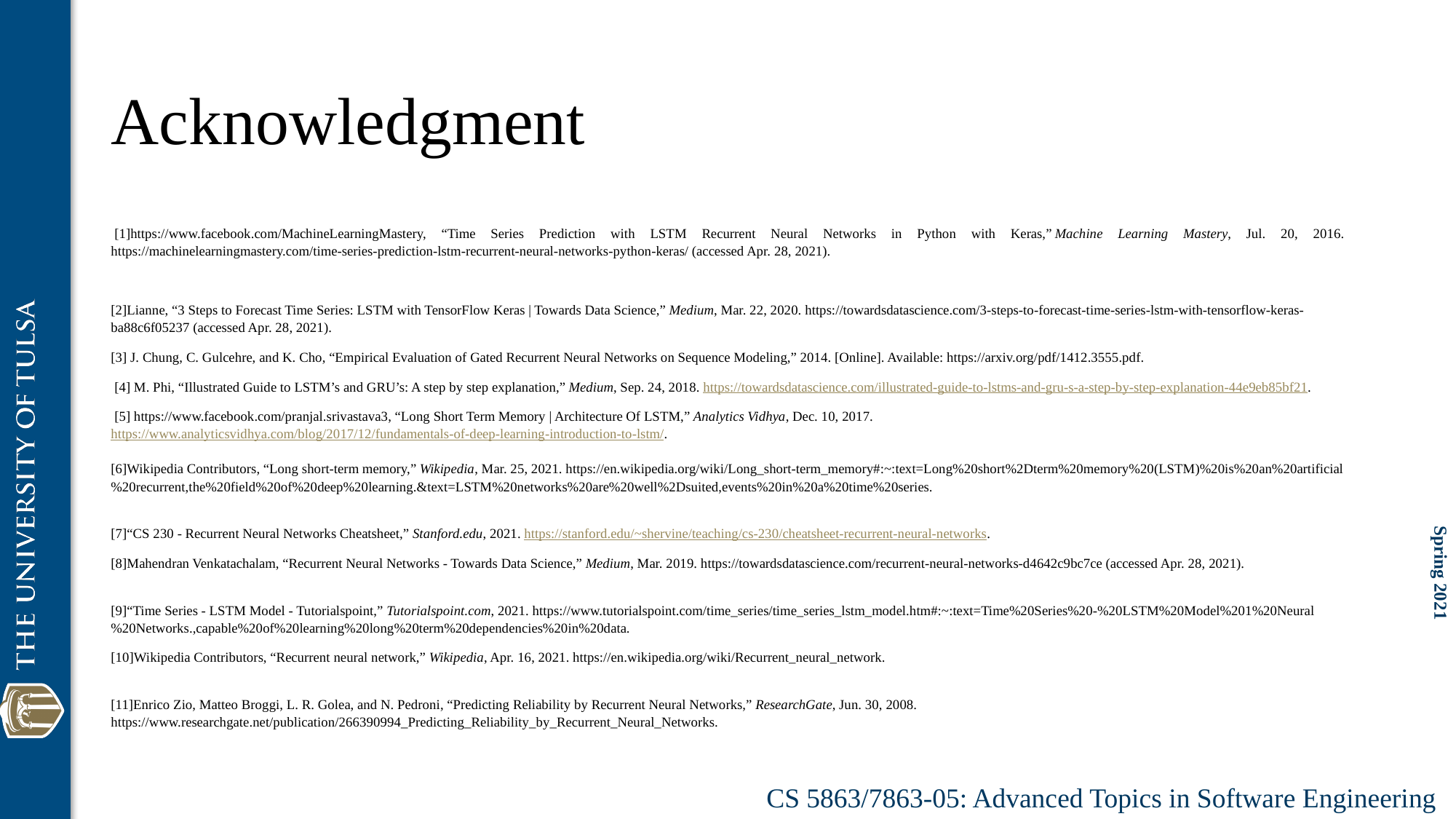

# Acknowledgment
 [1]https://www.facebook.com/MachineLearningMastery, “Time Series Prediction with LSTM Recurrent Neural Networks in Python with Keras,” Machine Learning Mastery, Jul. 20, 2016. https://machinelearningmastery.com/time-series-prediction-lstm-recurrent-neural-networks-python-keras/ (accessed Apr. 28, 2021).
‌
[2]Lianne, “3 Steps to Forecast Time Series: LSTM with TensorFlow Keras | Towards Data Science,” Medium, Mar. 22, 2020. https://towardsdatascience.com/3-steps-to-forecast-time-series-lstm-with-tensorflow-keras-ba88c6f05237 (accessed Apr. 28, 2021).
‌[3] J. Chung, C. Gulcehre, and K. Cho, “Empirical Evaluation of Gated Recurrent Neural Networks on Sequence Modeling,” 2014. [Online]. Available: https://arxiv.org/pdf/1412.3555.pdf.
‌ [4] M. Phi, “Illustrated Guide to LSTM’s and GRU’s: A step by step explanation,” Medium, Sep. 24, 2018. https://towardsdatascience.com/illustrated-guide-to-lstms-and-gru-s-a-step-by-step-explanation-44e9eb85bf21.
 [5] https://www.facebook.com/pranjal.srivastava3, “Long Short Term Memory | Architecture Of LSTM,” Analytics Vidhya, Dec. 10, 2017. https://www.analyticsvidhya.com/blog/2017/12/fundamentals-of-deep-learning-introduction-to-lstm/.

[6]Wikipedia Contributors, “Long short-term memory,” Wikipedia, Mar. 25, 2021. https://en.wikipedia.org/wiki/Long_short-term_memory#:~:text=Long%20short%2Dterm%20memory%20(LSTM)%20is%20an%20artificial%20recurrent,the%20field%20of%20deep%20learning.&text=LSTM%20networks%20are%20well%2Dsuited,events%20in%20a%20time%20series.
‌
[7]“CS 230 - Recurrent Neural Networks Cheatsheet,” Stanford.edu, 2021. https://stanford.edu/~shervine/teaching/cs-230/cheatsheet-recurrent-neural-networks.
[8]Mahendran Venkatachalam, “Recurrent Neural Networks - Towards Data Science,” Medium, Mar. 2019. https://towardsdatascience.com/recurrent-neural-networks-d4642c9bc7ce (accessed Apr. 28, 2021).
‌
[9]“Time Series - LSTM Model - Tutorialspoint,” Tutorialspoint.com, 2021. https://www.tutorialspoint.com/time_series/time_series_lstm_model.htm#:~:text=Time%20Series%20-%20LSTM%20Model%201%20Neural%20Networks.,capable%20of%20learning%20long%20term%20dependencies%20in%20data.
[10]Wikipedia Contributors, “Recurrent neural network,” Wikipedia, Apr. 16, 2021. https://en.wikipedia.org/wiki/Recurrent_neural_network.
‌
[11]Enrico Zio, Matteo Broggi, L. R. Golea, and N. Pedroni, “Predicting Reliability by Recurrent Neural Networks,” ResearchGate, Jun. 30, 2008. https://www.researchgate.net/publication/266390994_Predicting_Reliability_by_Recurrent_Neural_Networks.
‌

‌